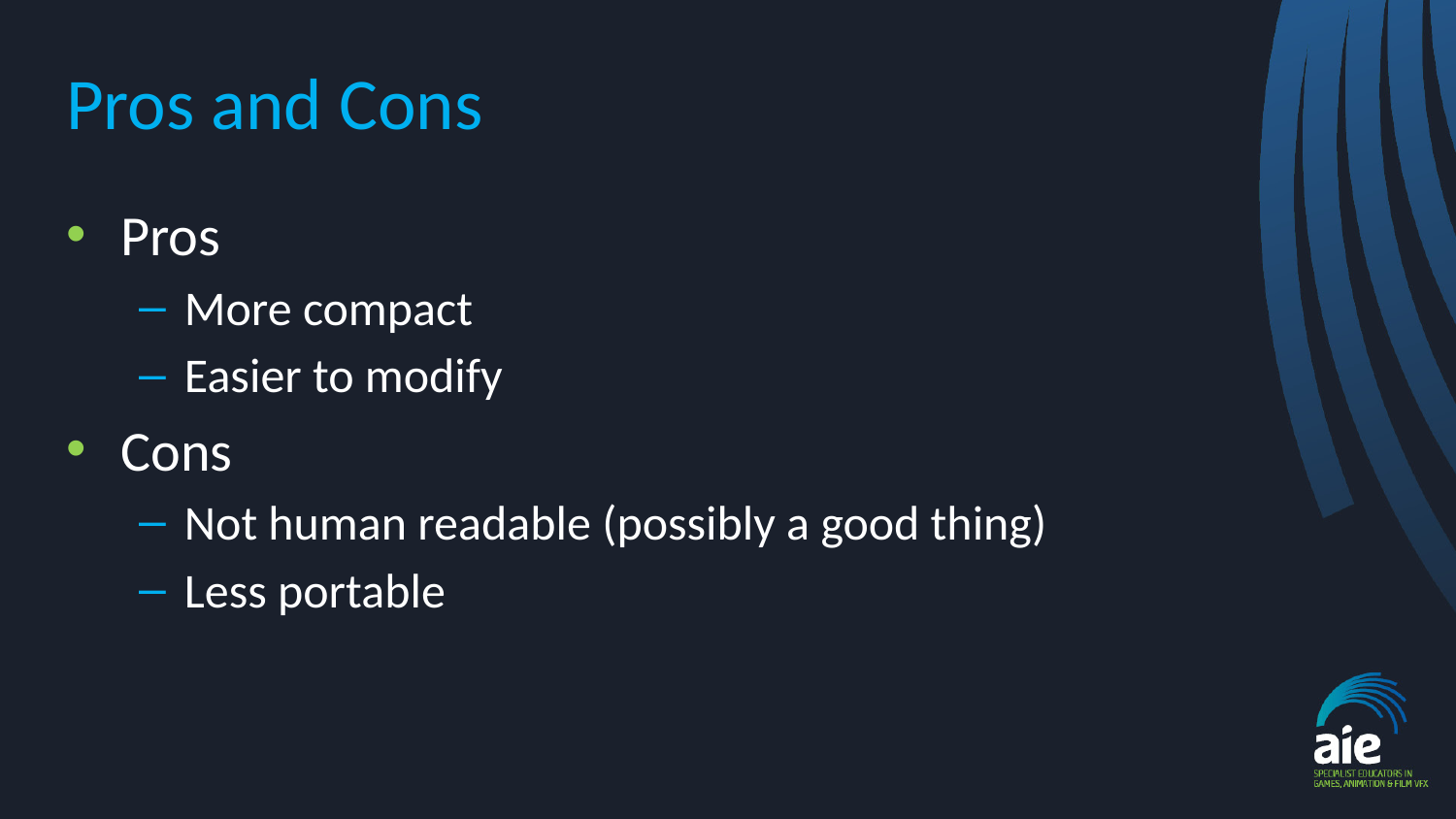

# Pros and Cons
Pros
More compact
Easier to modify
Cons
Not human readable (possibly a good thing)
Less portable